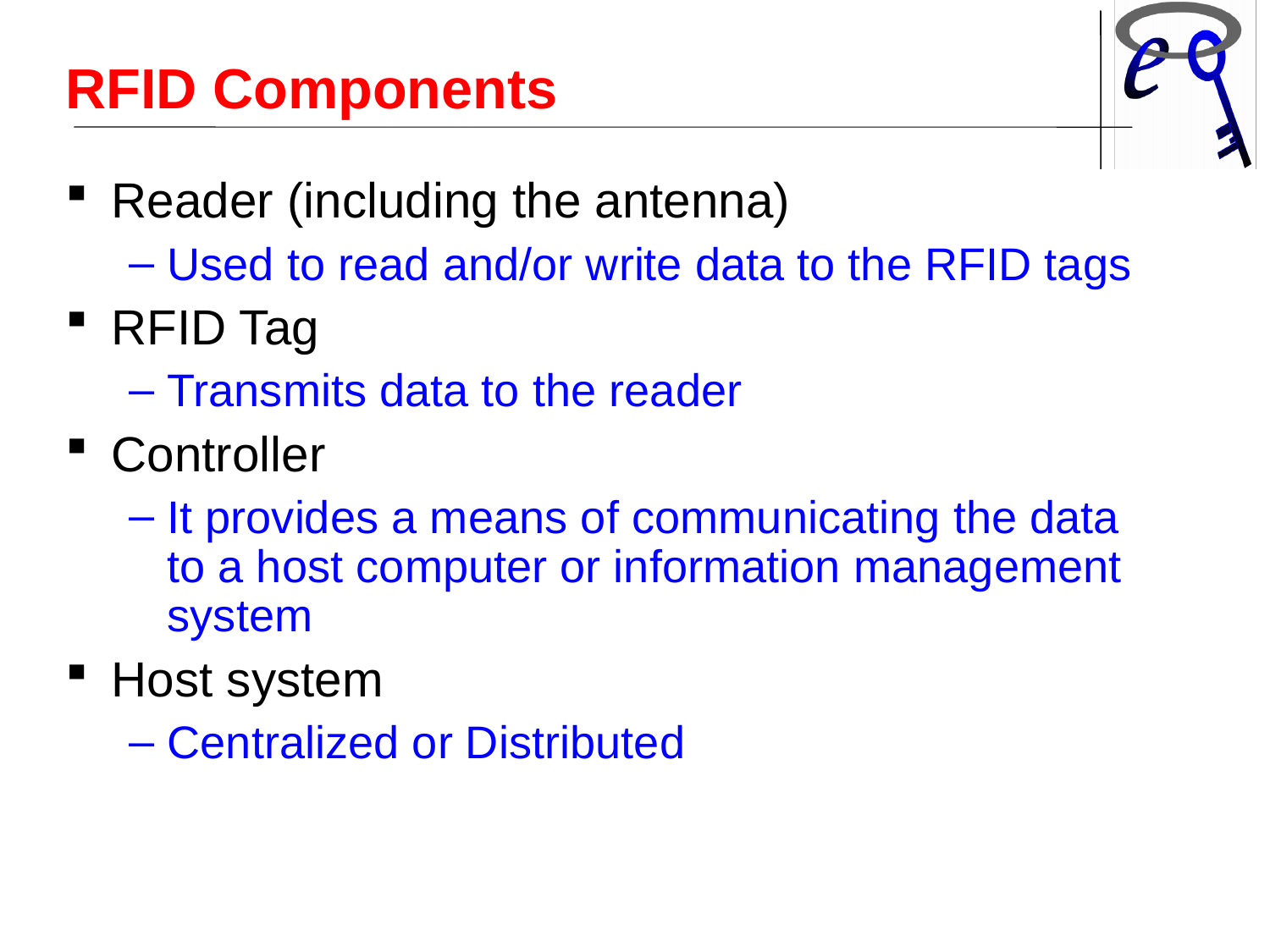

RFID Components
Reader (including the antenna)
Used to read and/or write data to the RFID tags
RFID Tag
Transmits data to the reader
Controller
It provides a means of communicating the data to a host computer or information management system
Host system
Centralized or Distributed